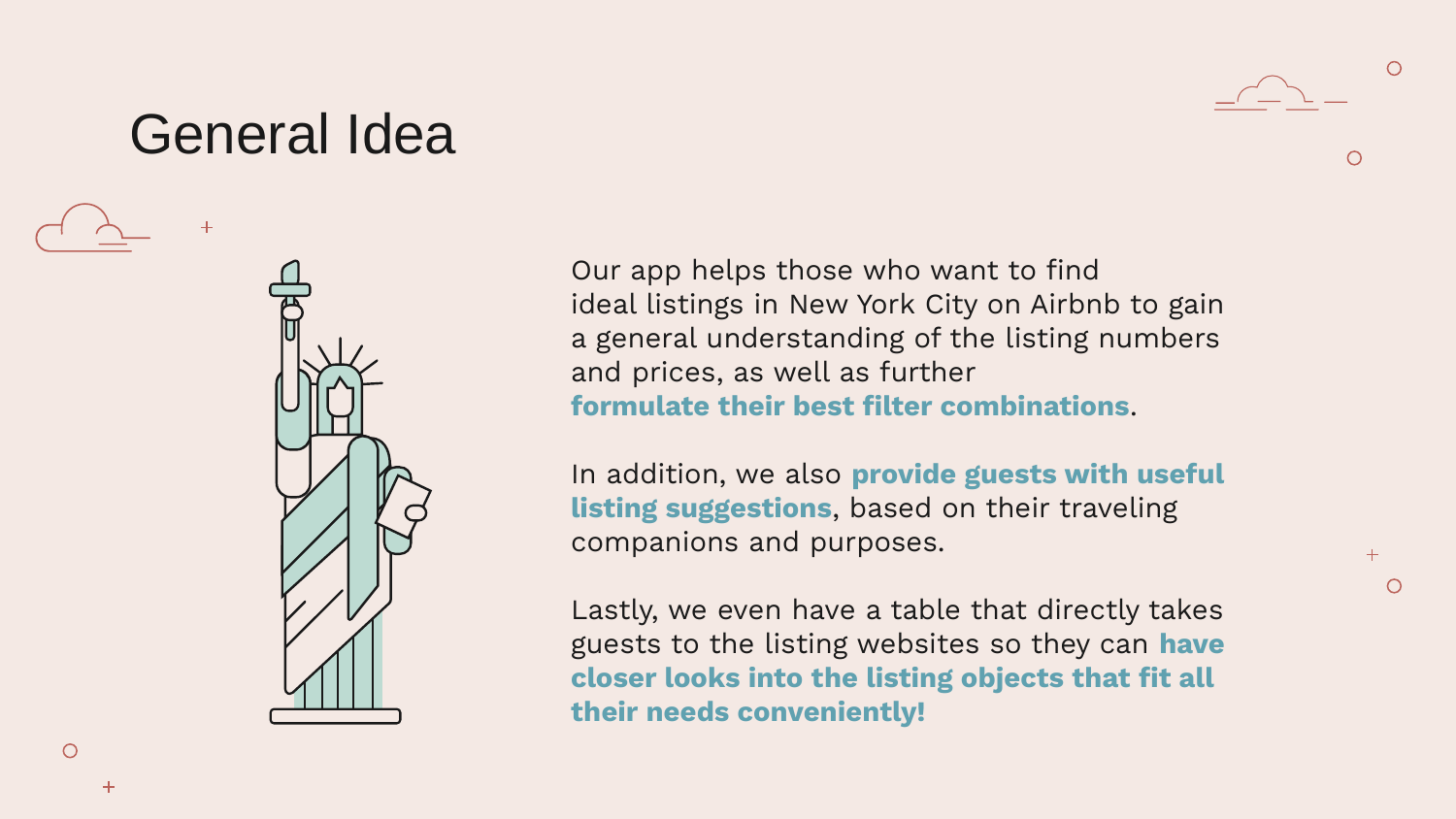

# General Idea
Our app helps those who want to find
ideal listings in New York City on Airbnb to gain a general understanding of the listing numbers and prices, as well as further
formulate their best filter combinations.

In addition, we also provide guests with useful listing suggestions, based on their traveling companions and purposes.

Lastly, we even have a table that directly takes guests to the listing websites so they can have closer looks into the listing objects that fit all their needs conveniently!